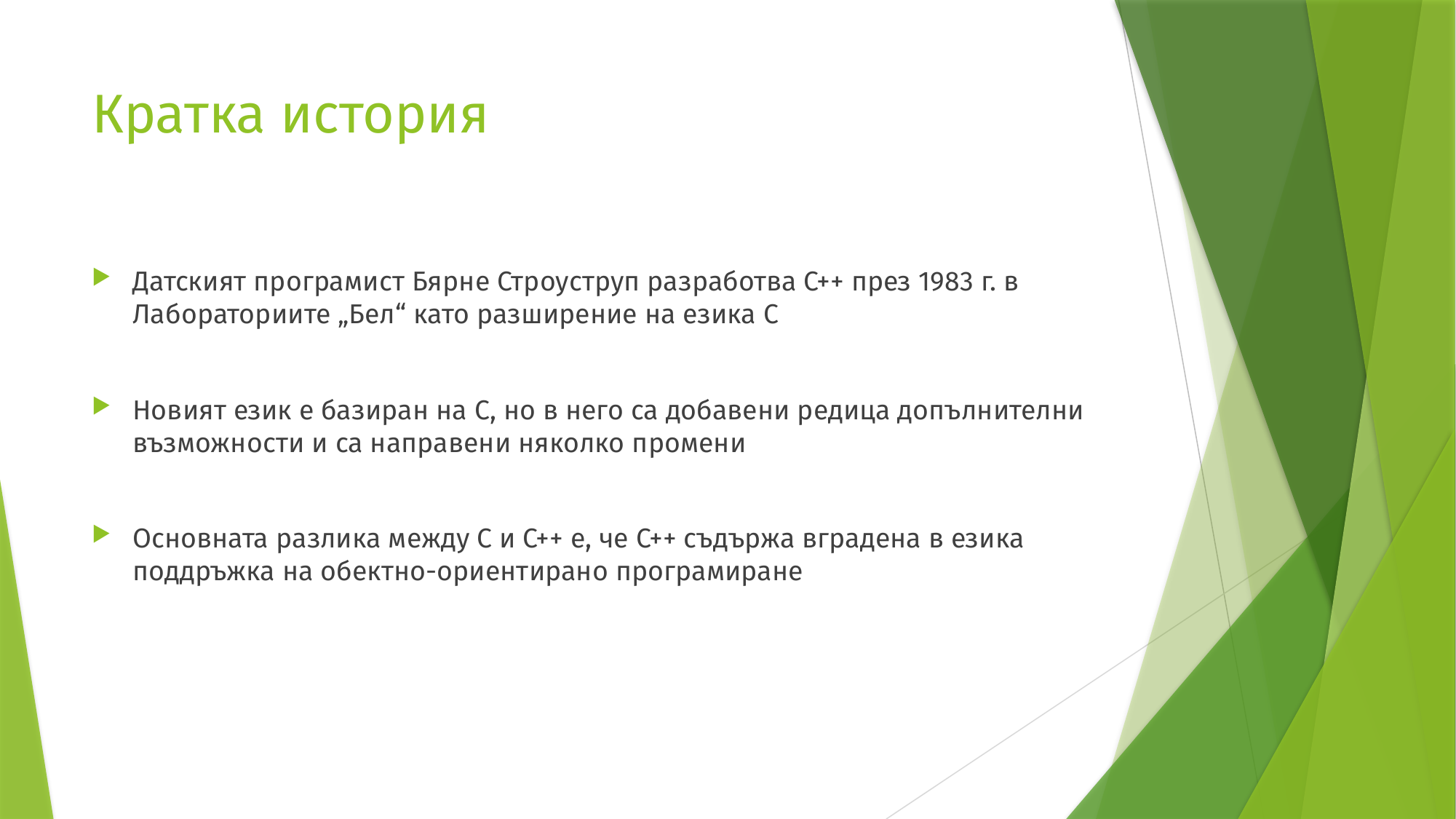

# Кратка история
Датският програмист Бярне Строуструп разработва C++ през 1983 г. в Лабораториите „Бел“ като разширение на езика C

Новият език е базиран на C, но в него са добавени редица допълнителни възможности и са направени няколко промени

Основната разлика между C и C++ е, че C++ съдържа вградена в езика поддръжка на обектно-ориентирано програмиране